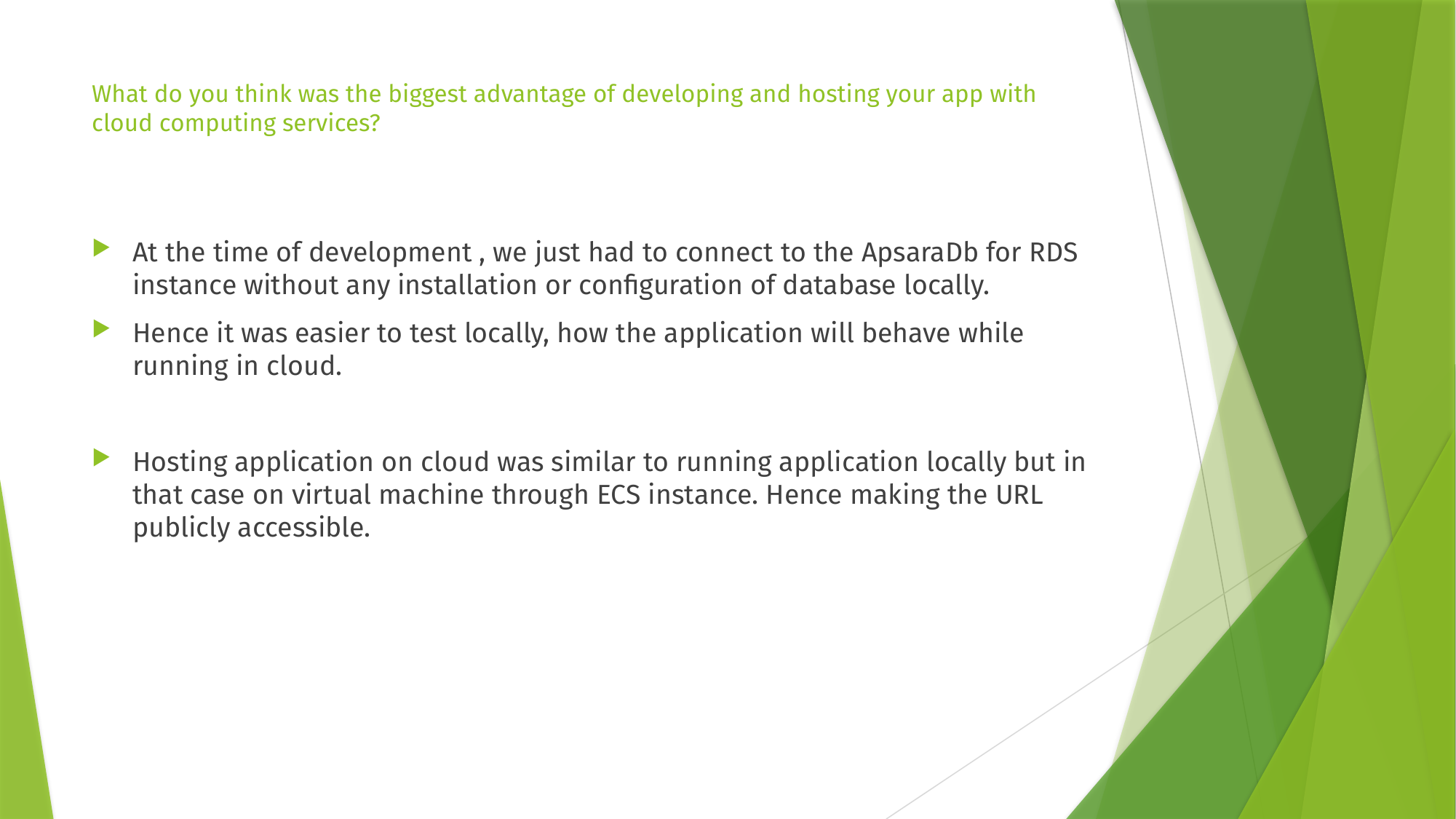

# What do you think was the biggest advantage of developing and hosting your app with cloud computing services?

At the time of development , we just had to connect to the ApsaraDb for RDS instance without any installation or configuration of database locally.
Hence it was easier to test locally, how the application will behave while running in cloud.

Hosting application on cloud was similar to running application locally but in that case on virtual machine through ECS instance. Hence making the URL publicly accessible.